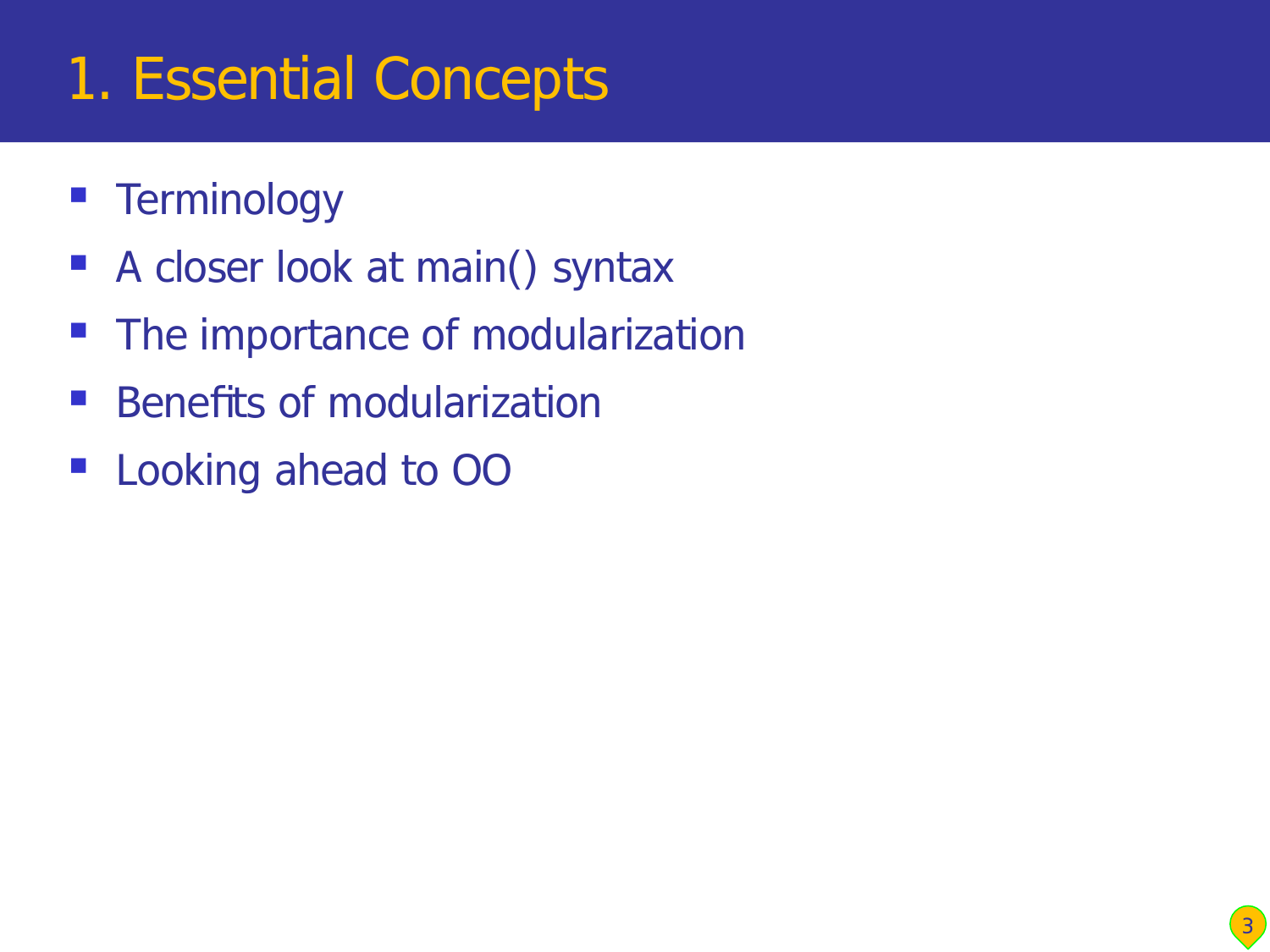

# 1. Essential Concepts
Terminology
A closer look at main() syntax
The importance of modularization
Benefits of modularization
Looking ahead to OO
3